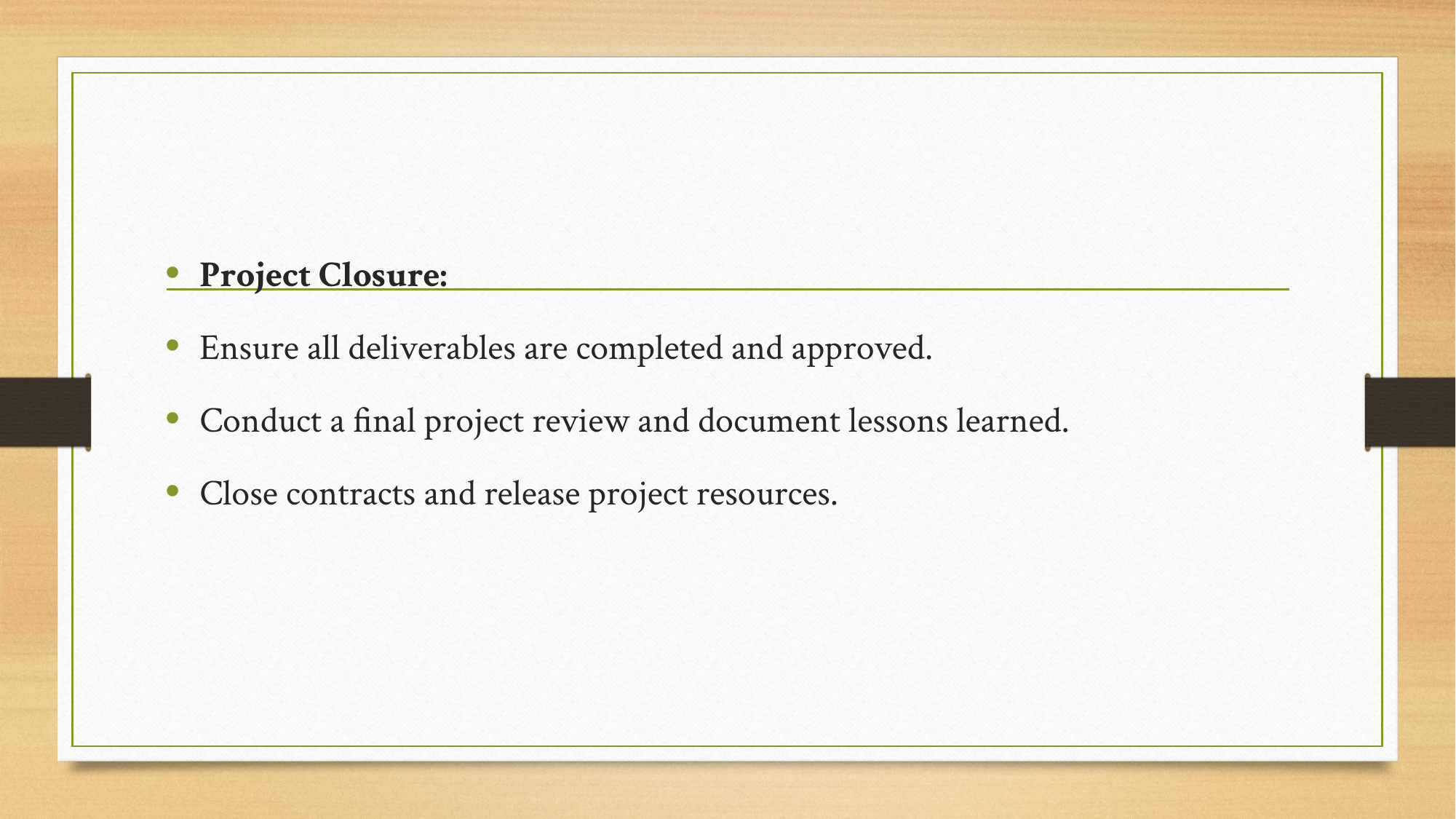

Project Closure:
Ensure all deliverables are completed and approved.
Conduct a final project review and document lessons learned.
Close contracts and release project resources.